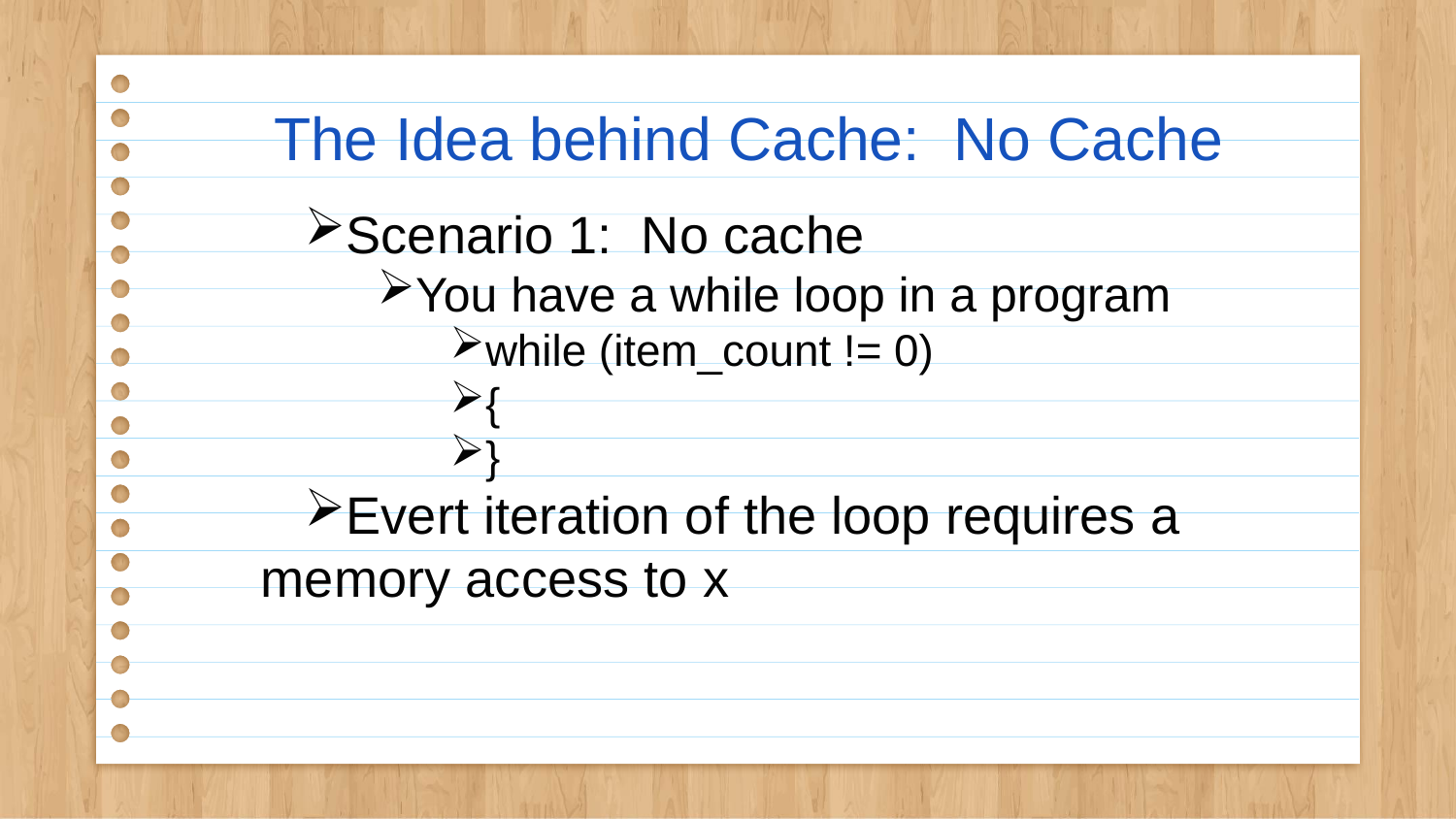

# The Idea behind Cache:  No Cache
Scenario 1:  No cache
You have a while loop in a program
while (item_count != 0)
{
}
Evert iteration of the loop requires a memory access to x